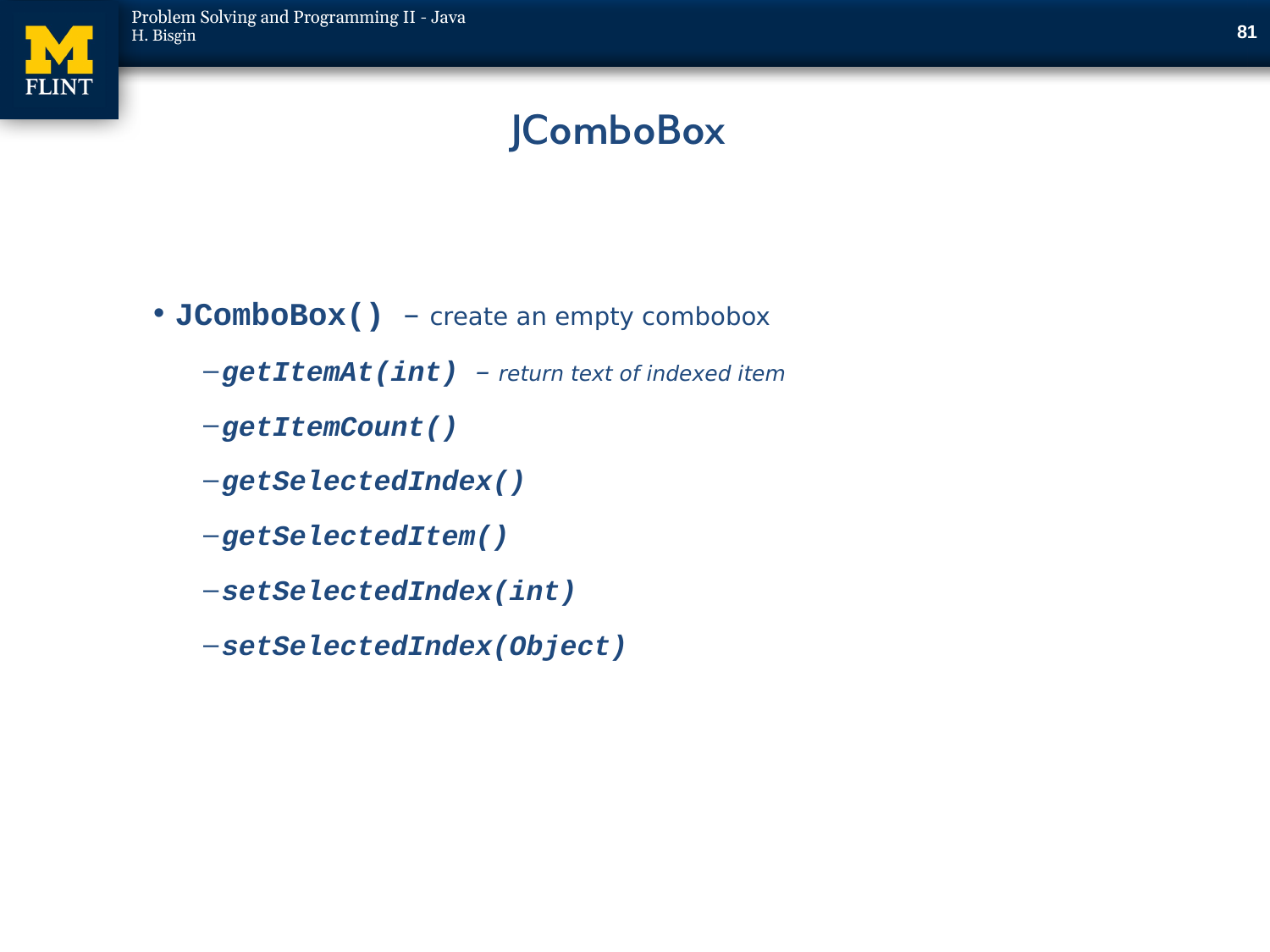

81
# JComboBox
JComboBox() – create an empty combobox
getItemAt(int) – return text of indexed item
getItemCount()
getSelectedIndex()
getSelectedItem()
setSelectedIndex(int)
setSelectedIndex(Object)